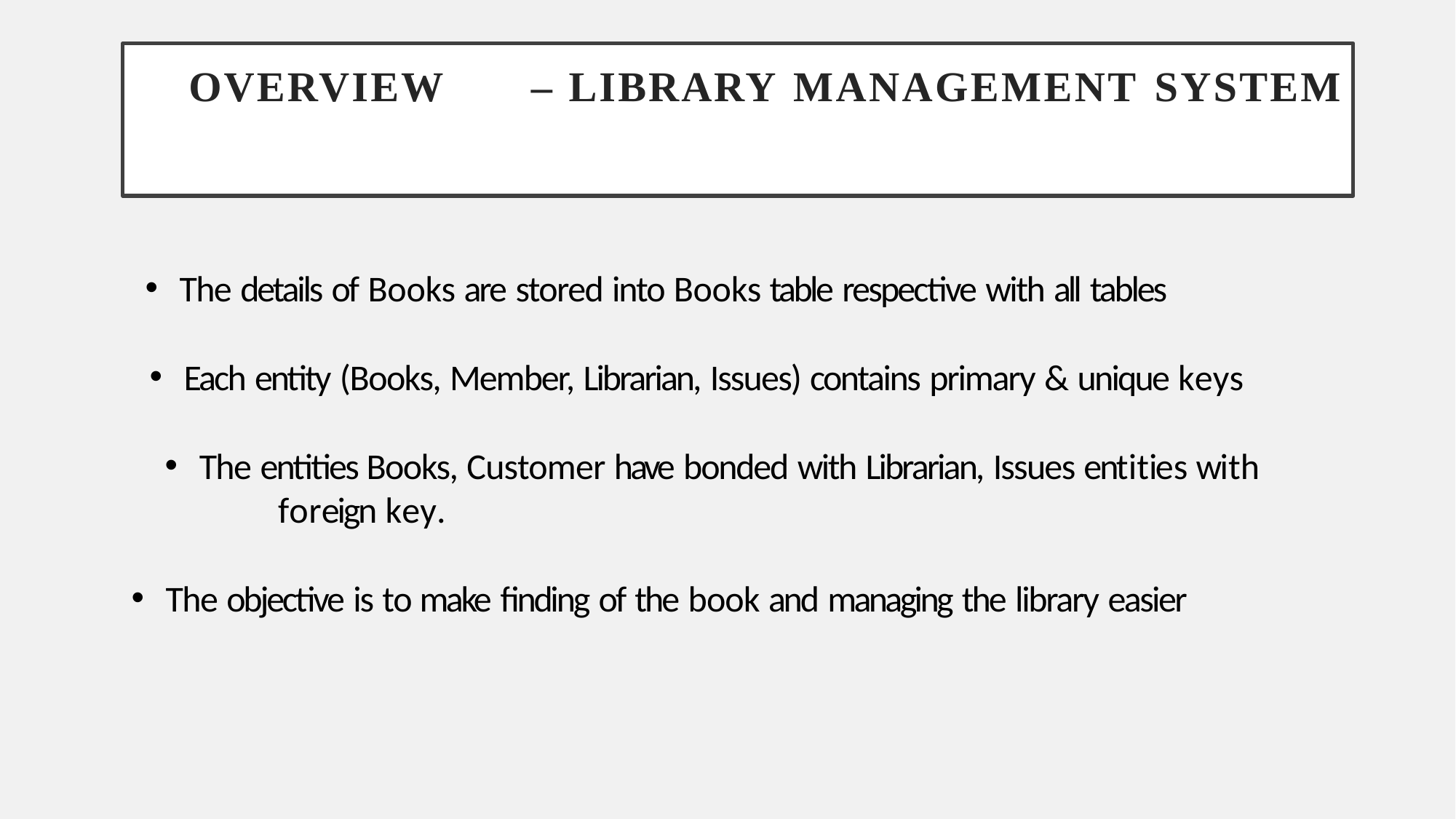

# OVERVIEW	–	LIBRARY MANAGEMENT SYSTEM
The details of Books are stored into Books table respective with all tables

Each entity (Books, Member, Librarian, Issues) contains primary & unique keys

The entities Books, Customer have bonded with Librarian, Issues entities with                        foreign key.

The objective is to make finding of the book and managing the library easier